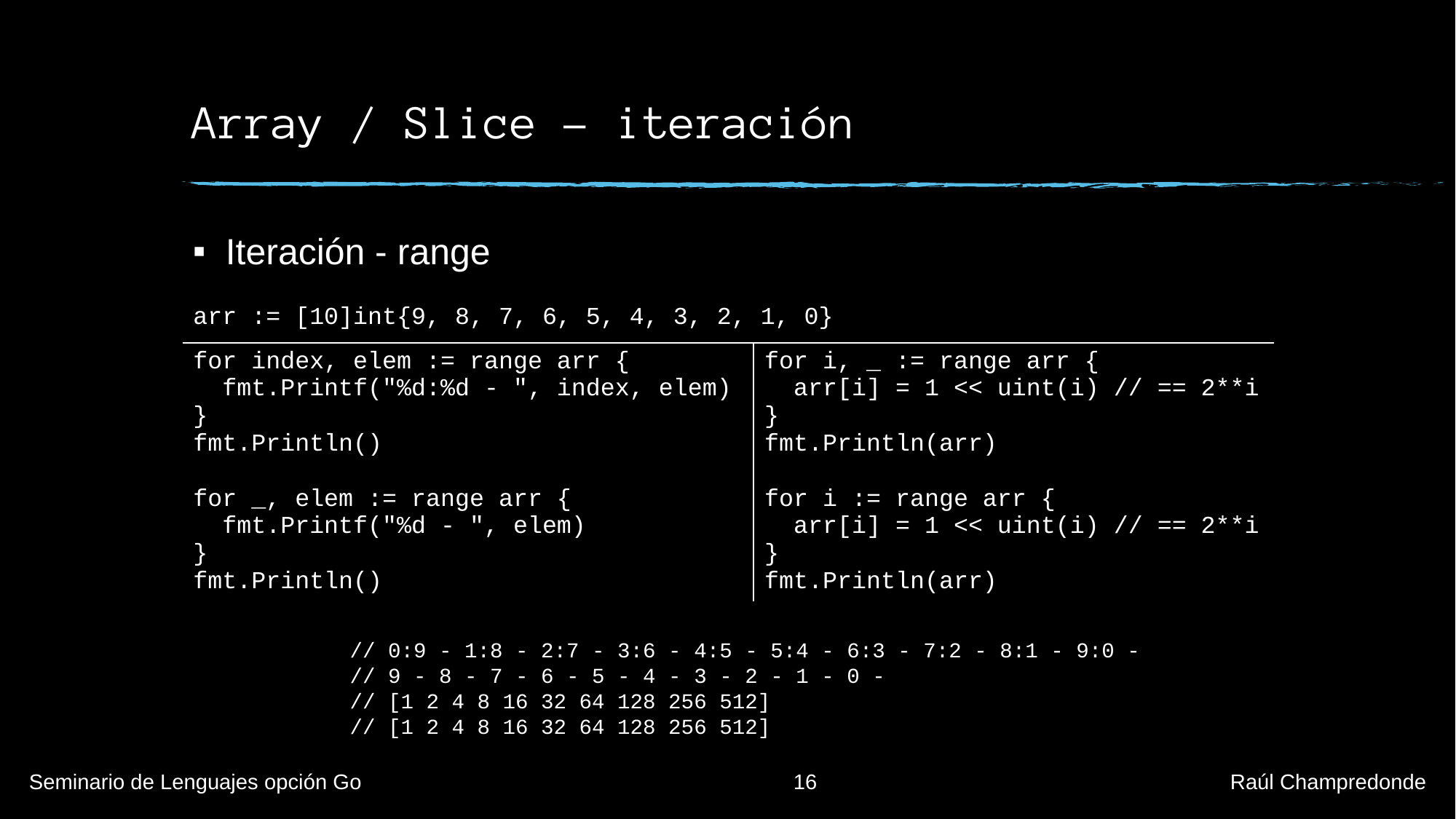

# Array / Slice - iteración
Iteración - range
| arr := [10]int{9, 8, 7, 6, 5, 4, 3, 2, 1, 0} |  |
| --- | --- |
| for index, elem := range arr {   fmt.Printf("%d:%d - ", index, elem) } fmt.Println() for \_, elem := range arr {   fmt.Printf("%d - ", elem) } fmt.Println() | for i, \_ := range arr {   arr[i] = 1 << uint(i) // == 2\*\*i } fmt.Println(arr) for i := range arr {   arr[i] = 1 << uint(i) // == 2\*\*i } fmt.Println(arr) |
// 0:9 - 1:8 - 2:7 - 3:6 - 4:5 - 5:4 - 6:3 - 7:2 - 8:1 - 9:0 -
// 9 - 8 - 7 - 6 - 5 - 4 - 3 - 2 - 1 - 0 -
// [1 2 4 8 16 32 64 128 256 512]
// [1 2 4 8 16 32 64 128 256 512]
Seminario de Lenguajes opción Go				16				Raúl Champredonde